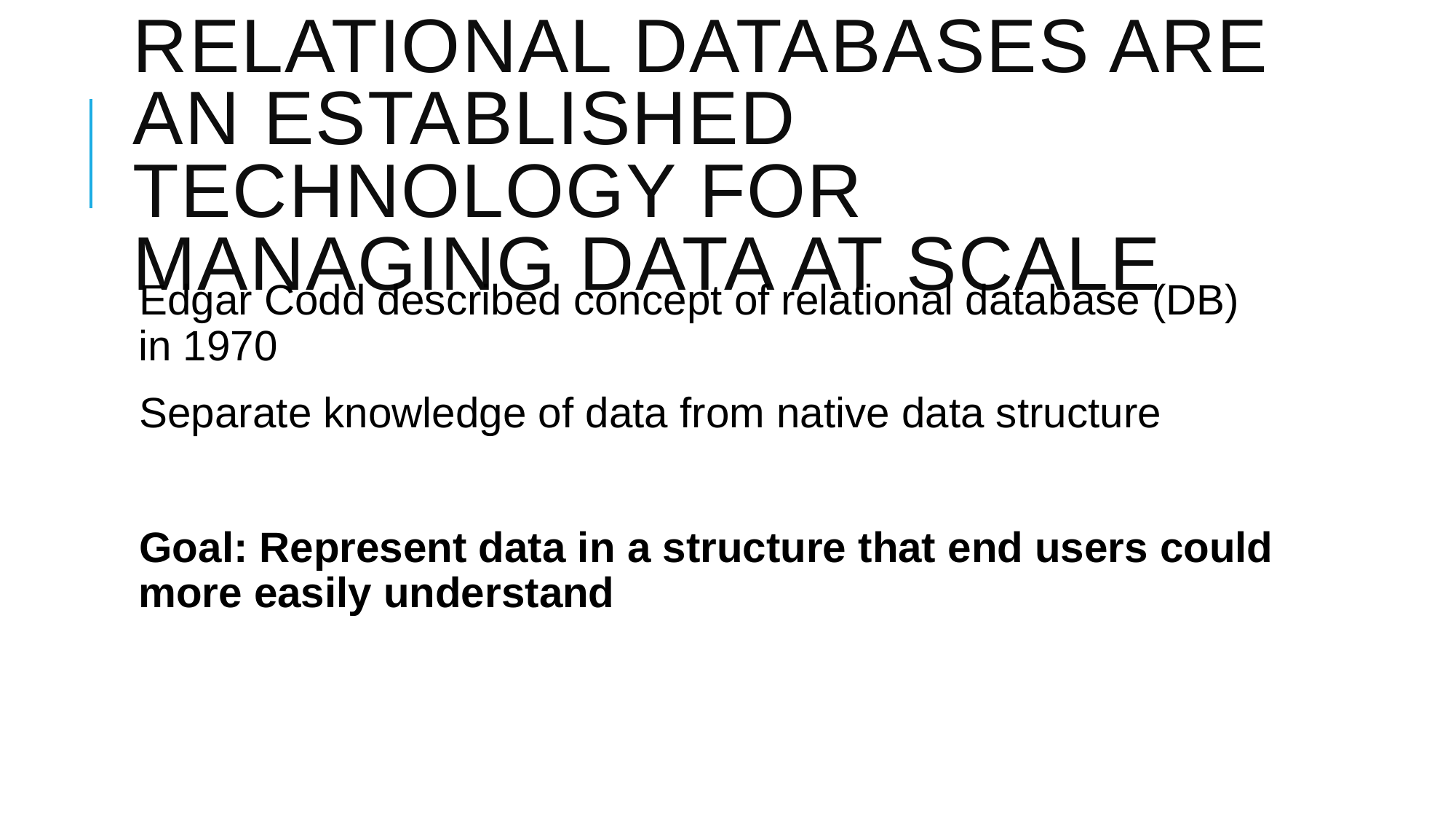

# Relational Databases are an Established Technology for Managing Data at Scale
Edgar Codd described concept of relational database (DB) in 1970
Separate knowledge of data from native data structure

Goal: Represent data in a structure that end users could more easily understand